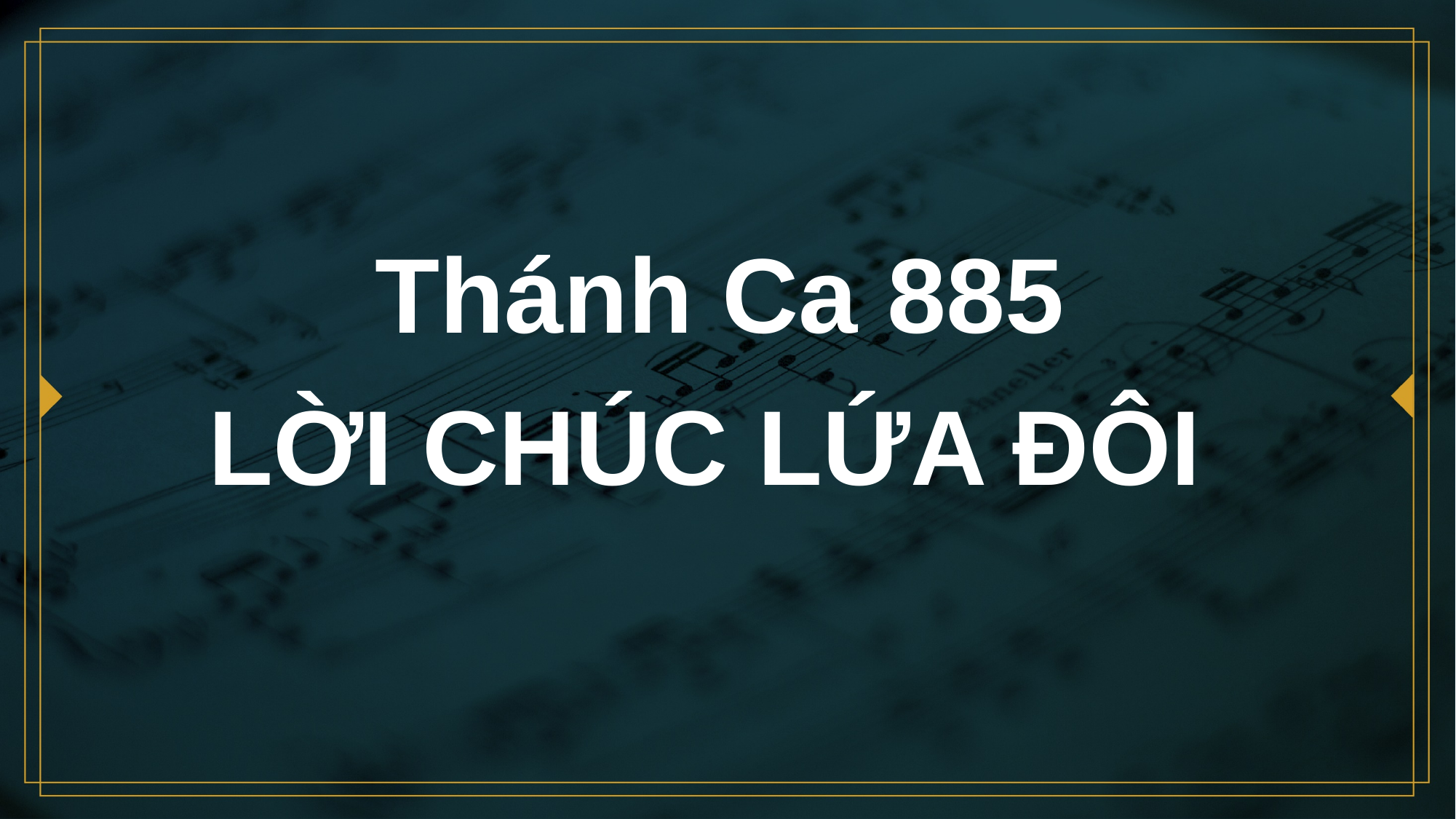

# Thánh Ca 885 LỜI CHÚC LỨA ĐÔI